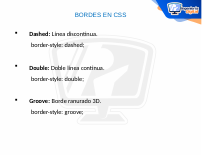

BORDES EN CSS
Dashed: Línea discontinua.
           border-style: dashed;

Double: Doble línea continua.
           border-style: double;

Groove: Borde ranurado 3D.
           border-style: groove;